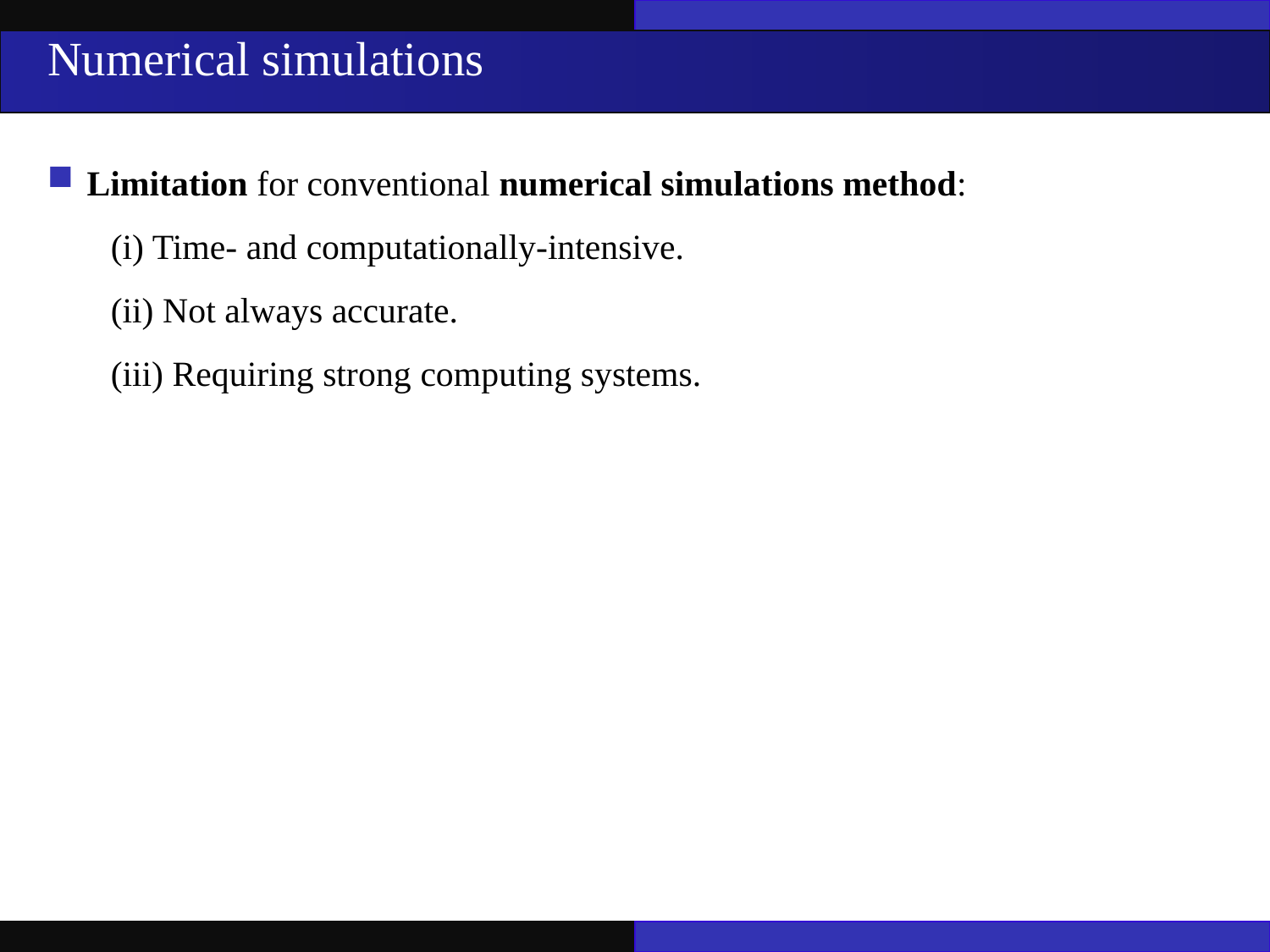

Numerical simulations
Limitation for conventional numerical simulations method:
(i) Time- and computationally-intensive.
(ii) Not always accurate.
(iii) Requiring strong computing systems.
5